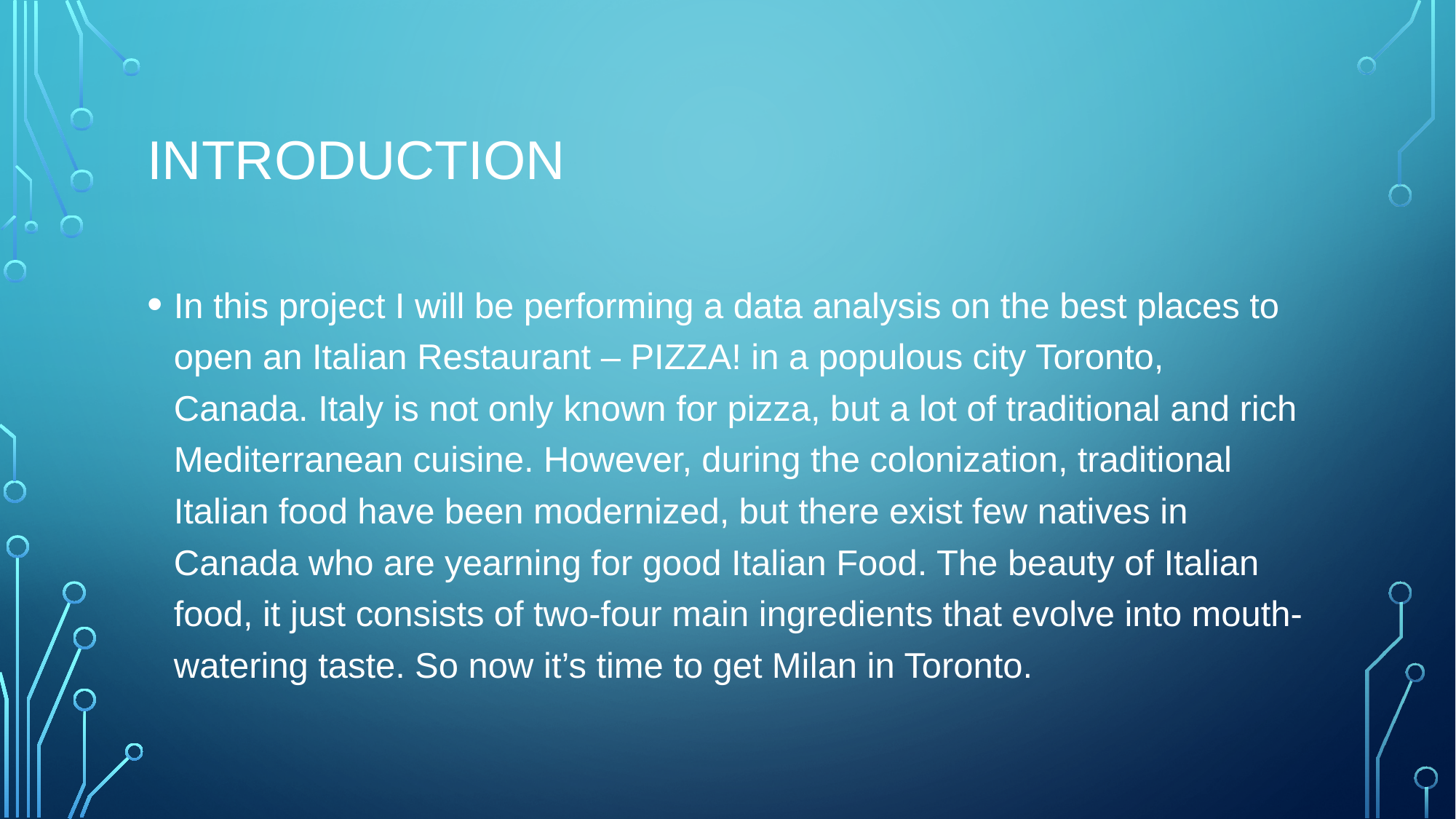

# Introduction
In this project I will be performing a data analysis on the best places to open an Italian Restaurant – PIZZA! in a populous city Toronto, Canada. Italy is not only known for pizza, but a lot of traditional and rich Mediterranean cuisine. However, during the colonization, traditional Italian food have been modernized, but there exist few natives in Canada who are yearning for good Italian Food. The beauty of Italian food, it just consists of two-four main ingredients that evolve into mouth-watering taste. So now it’s time to get Milan in Toronto.